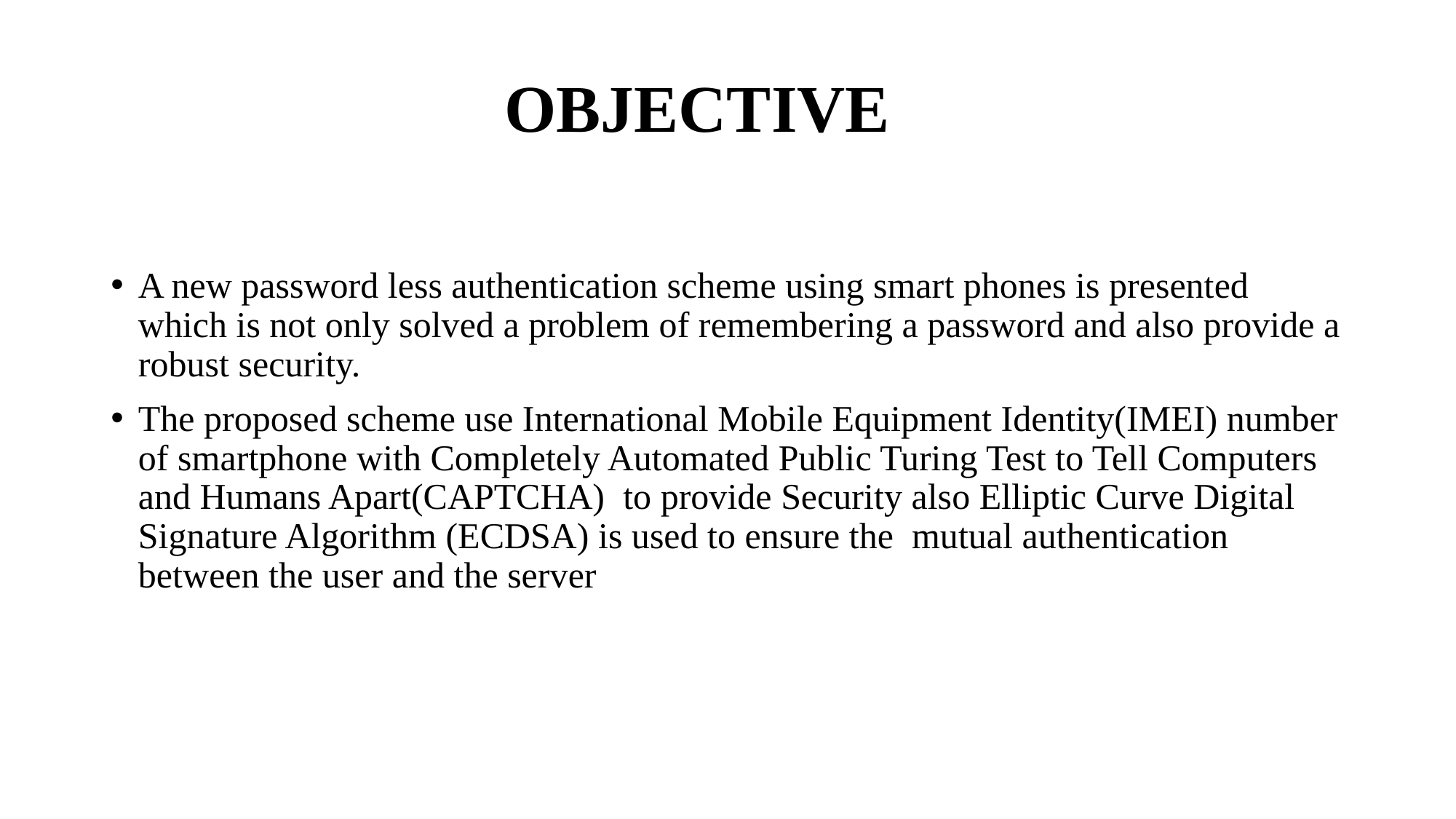

# OBJECTIVE
A new password less authentication scheme using smart phones is presented which is not only solved a problem of remembering a password and also provide a robust security.
The proposed scheme use International Mobile Equipment Identity(IMEI) number of smartphone with Completely Automated Public Turing Test to Tell Computers and Humans Apart(CAPTCHA)  to provide Security also Elliptic Curve Digital Signature Algorithm (ECDSA) is used to ensure the  mutual authentication between the user and the server